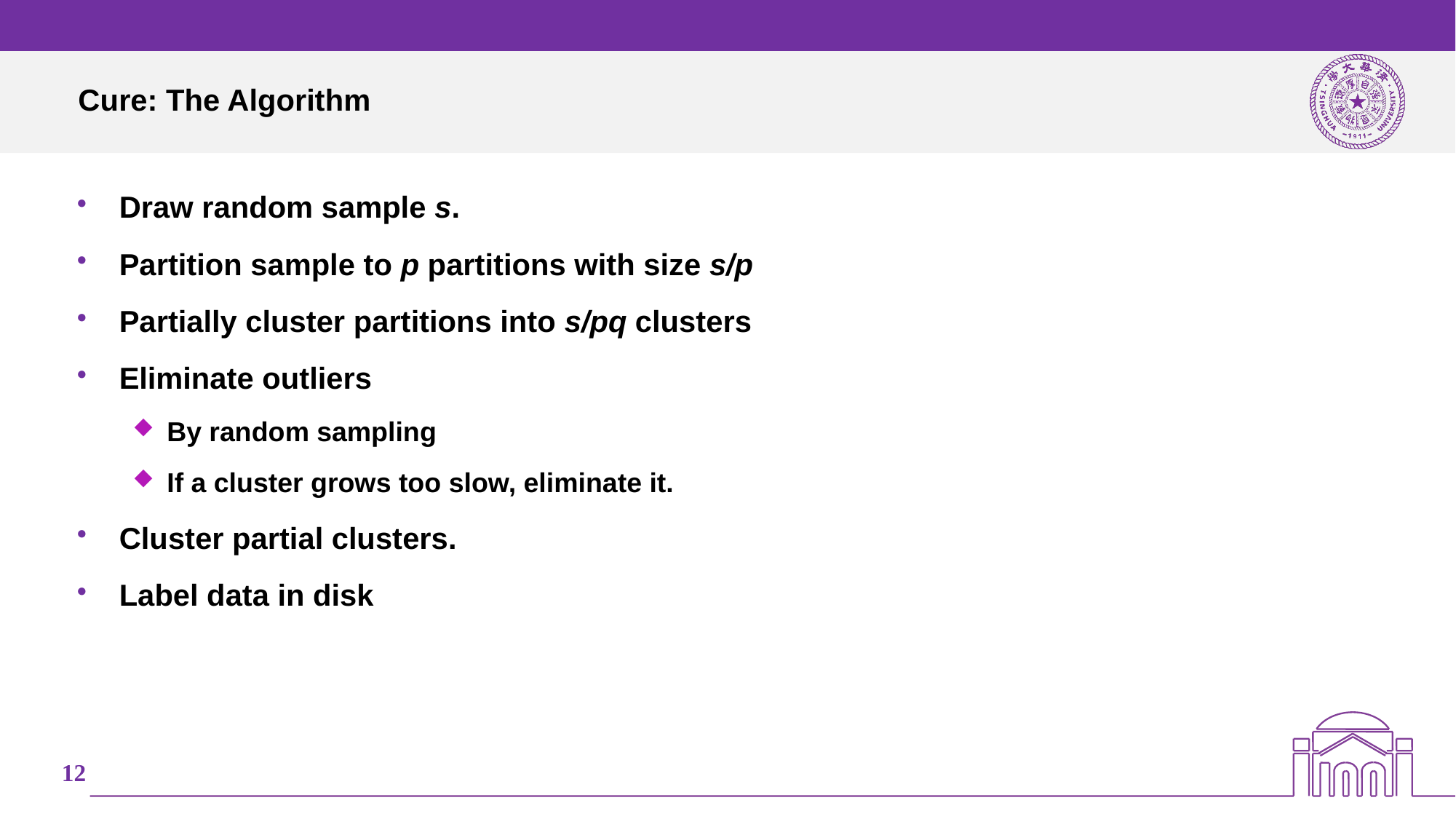

# Cure: The Algorithm
Draw random sample s.
Partition sample to p partitions with size s/p
Partially cluster partitions into s/pq clusters
Eliminate outliers
By random sampling
If a cluster grows too slow, eliminate it.
Cluster partial clusters.
Label data in disk